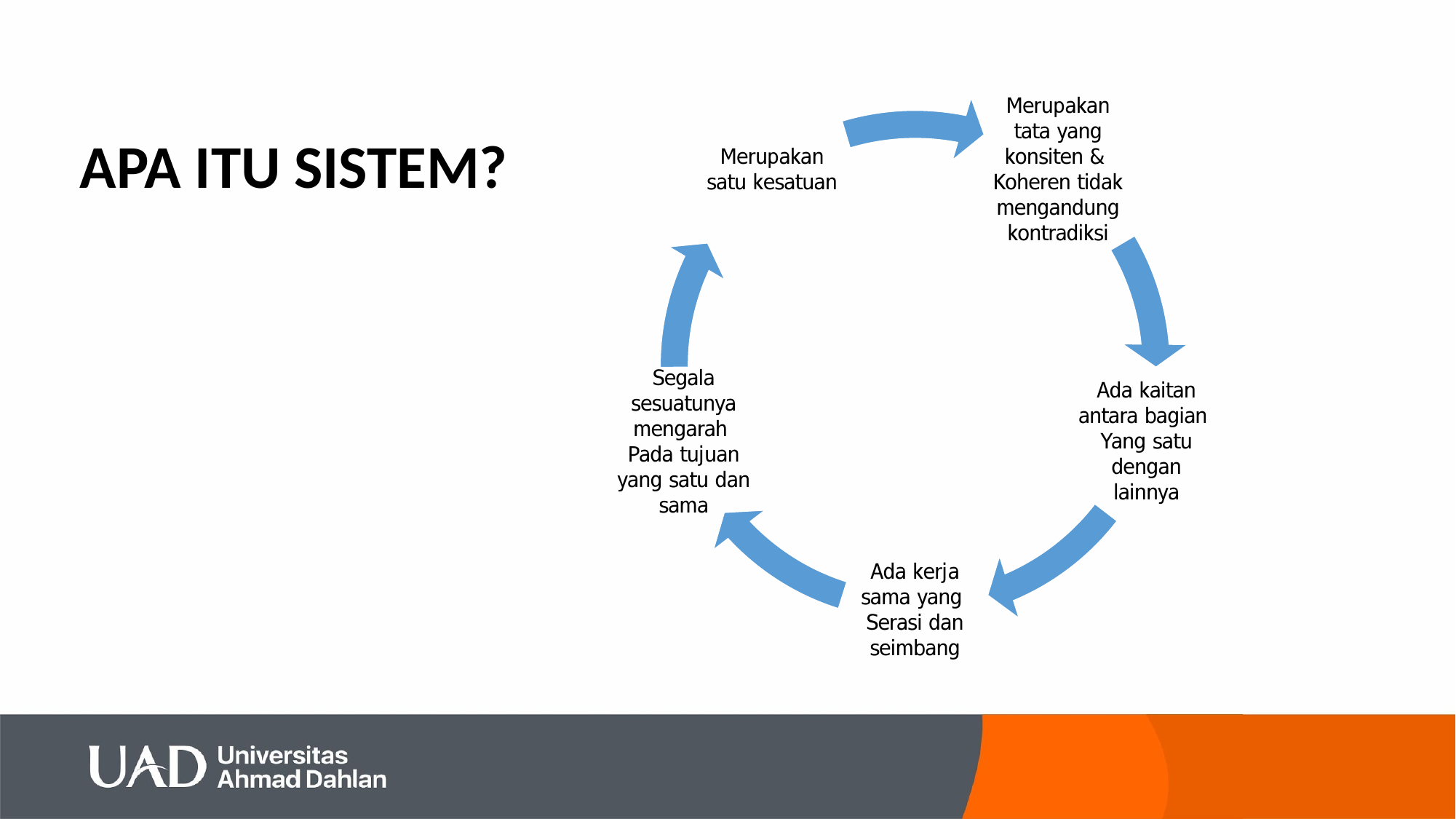

Merupakan satu kesatuan

Merupakan tata yang konsiten &
Koheren tidak mengandung kontradiksi

Segala sesuatunya mengarah
Pada tujuan yang satu dan sama

Ada kaitan antara bagian
Yang satu dengan lainnya

Ada kerja sama yang
Serasi dan seimbang
# APA ITU SISTEM?